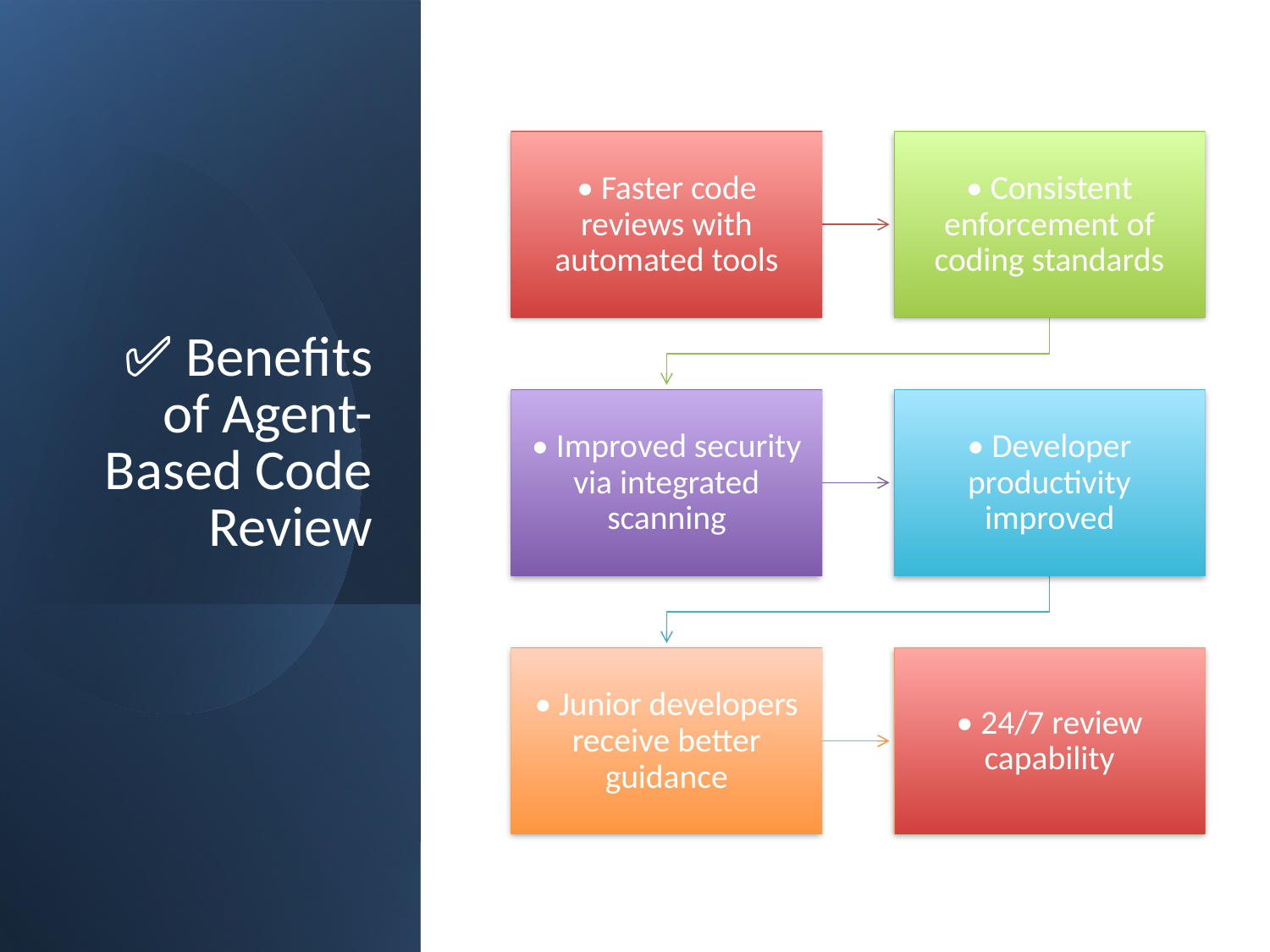

• Faster code reviews with automated tools

• Consistent enforcement of coding standards

• Improved security via integrated scanning

• Developer productivity improved

• Junior developers receive better guidance
• 24/7 review capability

# ✅ Benefits of Agent-Based Code Review